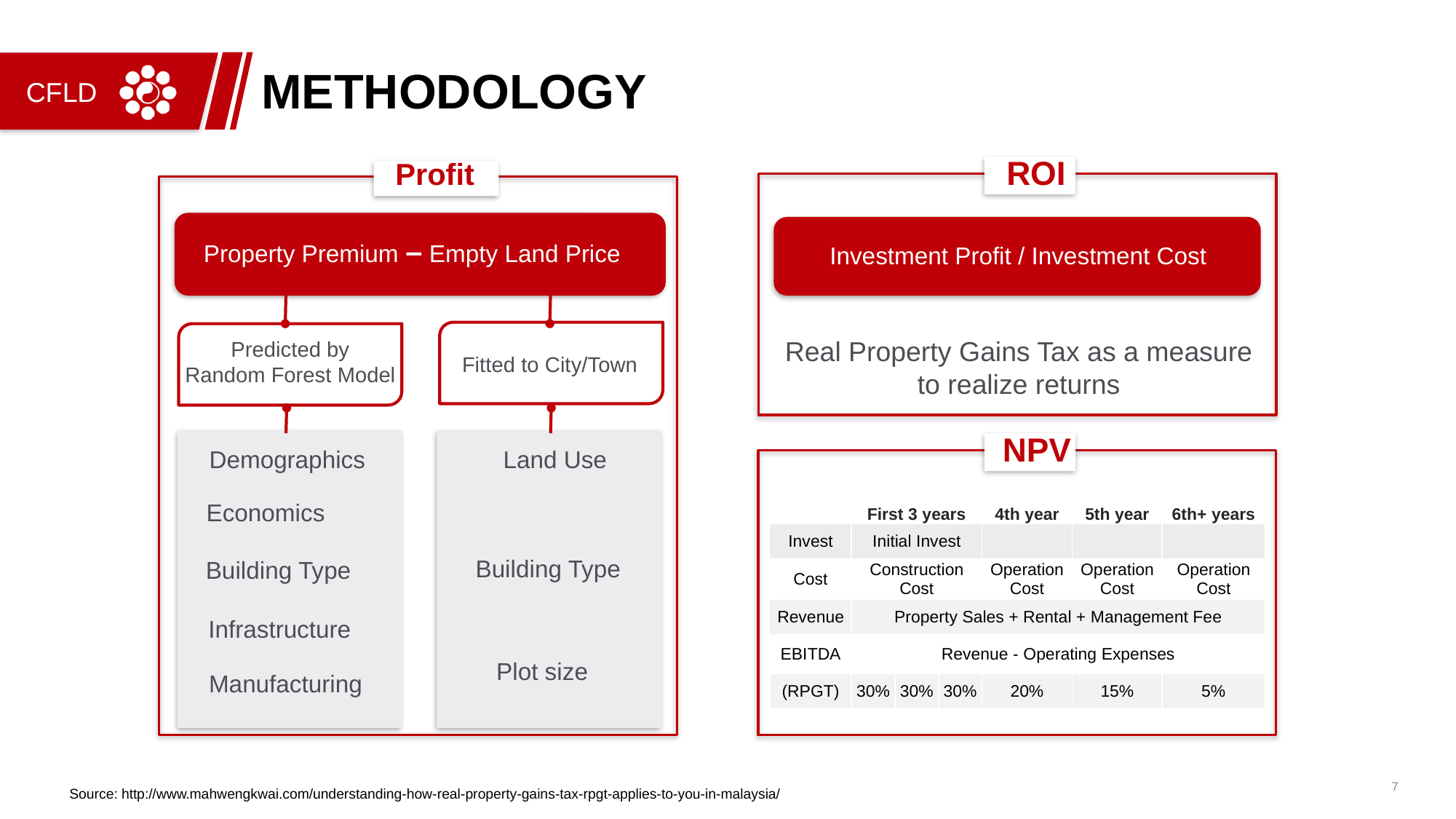

# methodology
ROI

Profit

Property Premium – Empty Land Price

Predicted by
Random Forest Model

Demographics
Economics
Building Type
Infrastructure
Manufacturing

Investment Profit / Investment Cost

Real Property Gains Tax as a measure to realize returns
Fitted to City/Town
NPV

Land Use
|  | First 3 years |  |  | 4th year | 5th year | 6th+ years |
| --- | --- | --- | --- | --- | --- | --- |
| Invest | Initial Invest |  |  |  |  |  |
| Cost | Construction Cost |  |  | Operation Cost | Operation Cost | Operation Cost |
| Revenue | Property Sales + Rental + Management Fee |  |  |  |  |  |
| EBITDA | Revenue - Operating Expenses |  |  |  |  |  |
| (RPGT) | 30% | 30% | 30% | 20% | 15% | 5% |
Building Type
Plot size
Source: http://www.mahwengkwai.com/understanding-how-real-property-gains-tax-rpgt-applies-to-you-in-malaysia/